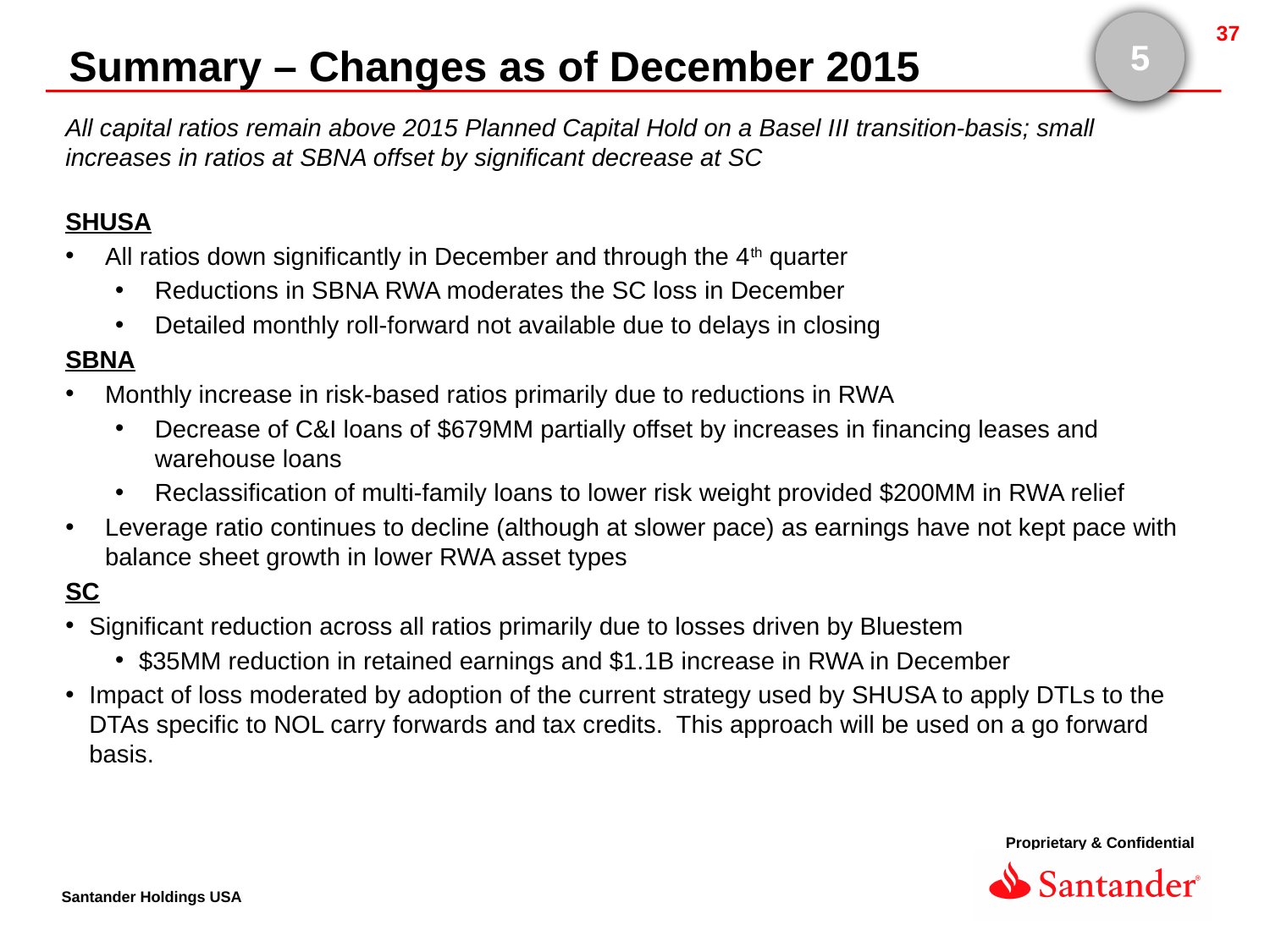

5
Summary – Changes as of December 2015
All capital ratios remain above 2015 Planned Capital Hold on a Basel III transition-basis; small increases in ratios at SBNA offset by significant decrease at SC

SHUSA
All ratios down significantly in December and through the 4th quarter
Reductions in SBNA RWA moderates the SC loss in December
Detailed monthly roll-forward not available due to delays in closing
SBNA
Monthly increase in risk-based ratios primarily due to reductions in RWA
Decrease of C&I loans of $679MM partially offset by increases in financing leases and warehouse loans
Reclassification of multi-family loans to lower risk weight provided $200MM in RWA relief
Leverage ratio continues to decline (although at slower pace) as earnings have not kept pace with balance sheet growth in lower RWA asset types
SC
Significant reduction across all ratios primarily due to losses driven by Bluestem
$35MM reduction in retained earnings and $1.1B increase in RWA in December
Impact of loss moderated by adoption of the current strategy used by SHUSA to apply DTLs to the DTAs specific to NOL carry forwards and tax credits.  This approach will be used on a go forward basis.